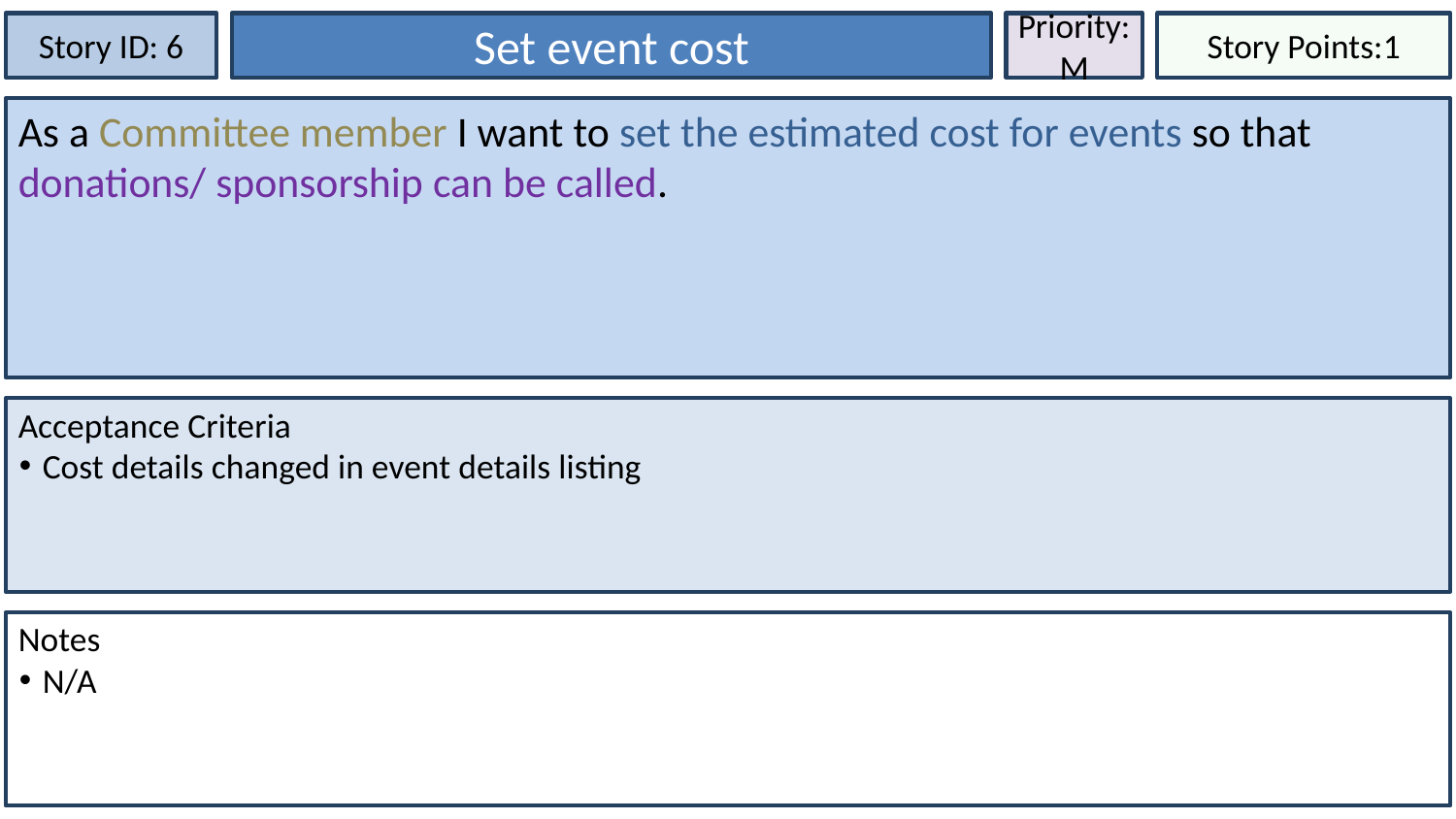

Story ID: 6
Set event cost
Priority:
M
Story Points:1
As a Committee member I want to set the estimated cost for events so that donations/ sponsorship can be called.
Acceptance Criteria
Cost details changed in event details listing
Notes
N/A